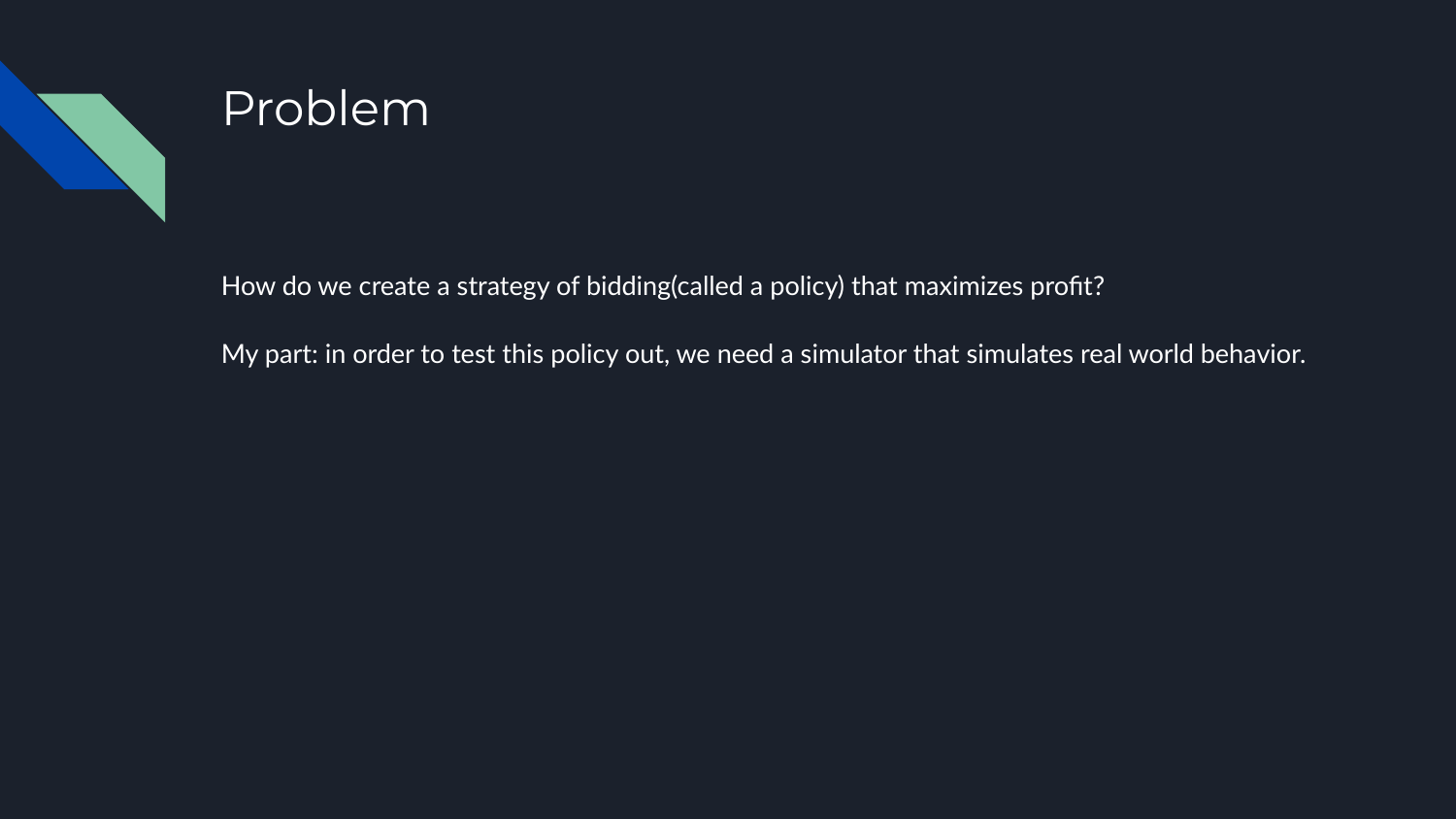

# Problem
How do we create a strategy of bidding(called a policy) that maximizes profit?
My part: in order to test this policy out, we need a simulator that simulates real world behavior.